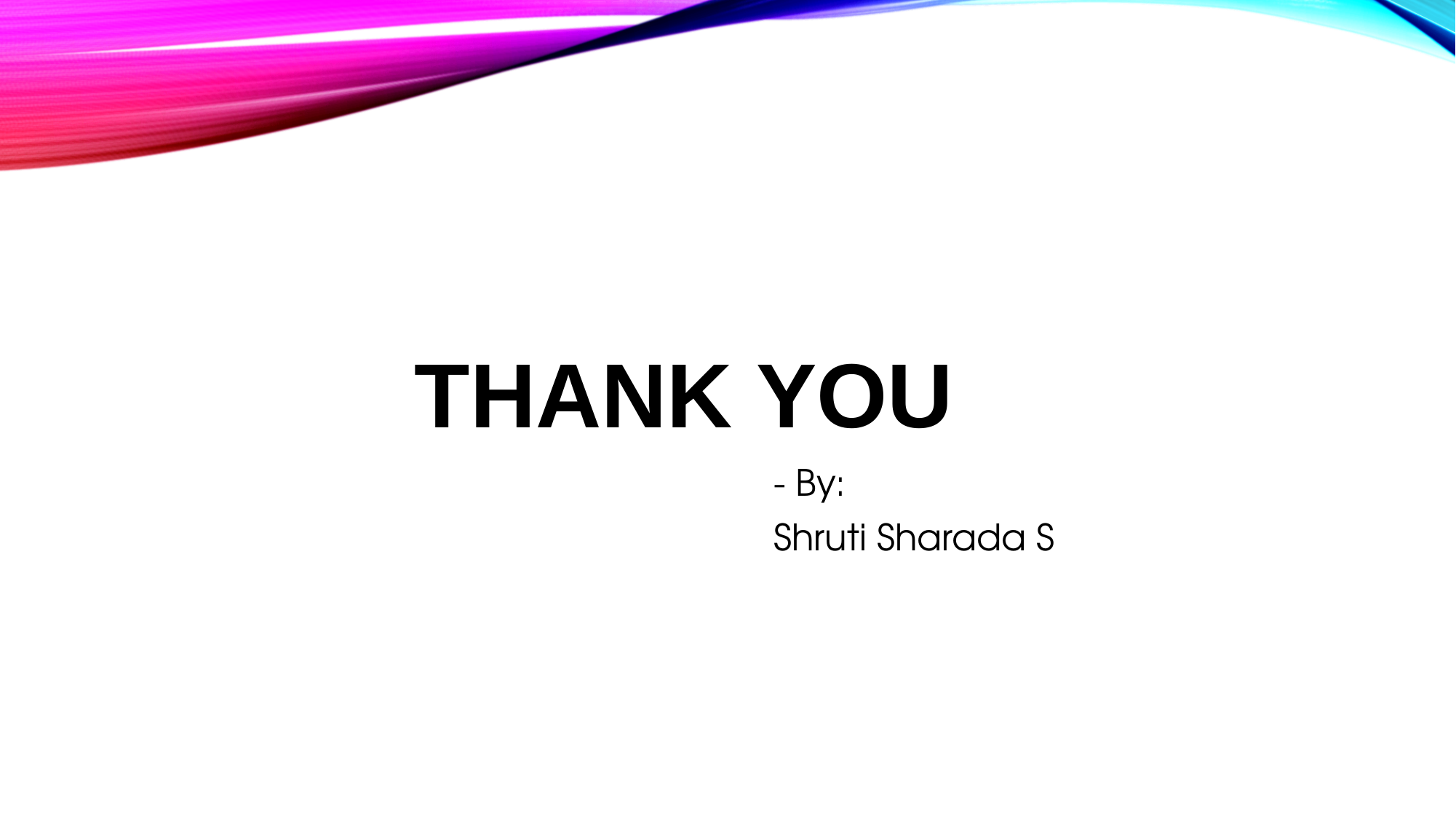

# THANK YOU
- By:
Shruti Sharada S